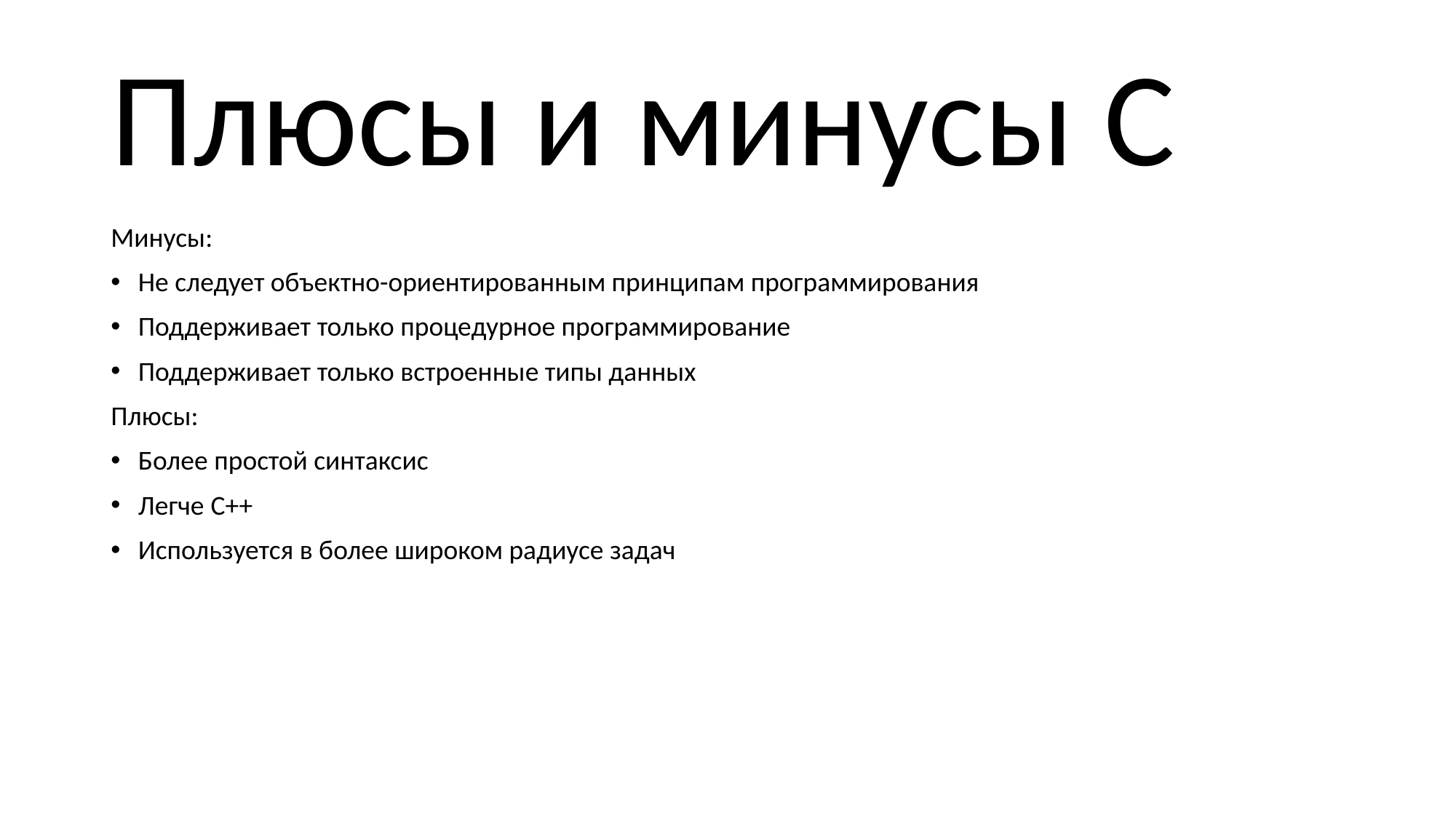

# Плюсы и минусы C
Минусы:
Не следует объектно-ориентированным принципам программирования
Поддерживает только процедурное программирование
Поддерживает только встроенные типы данных
Плюсы:
Более простой синтаксис
Легче C++
Используется в более широком радиусе задач